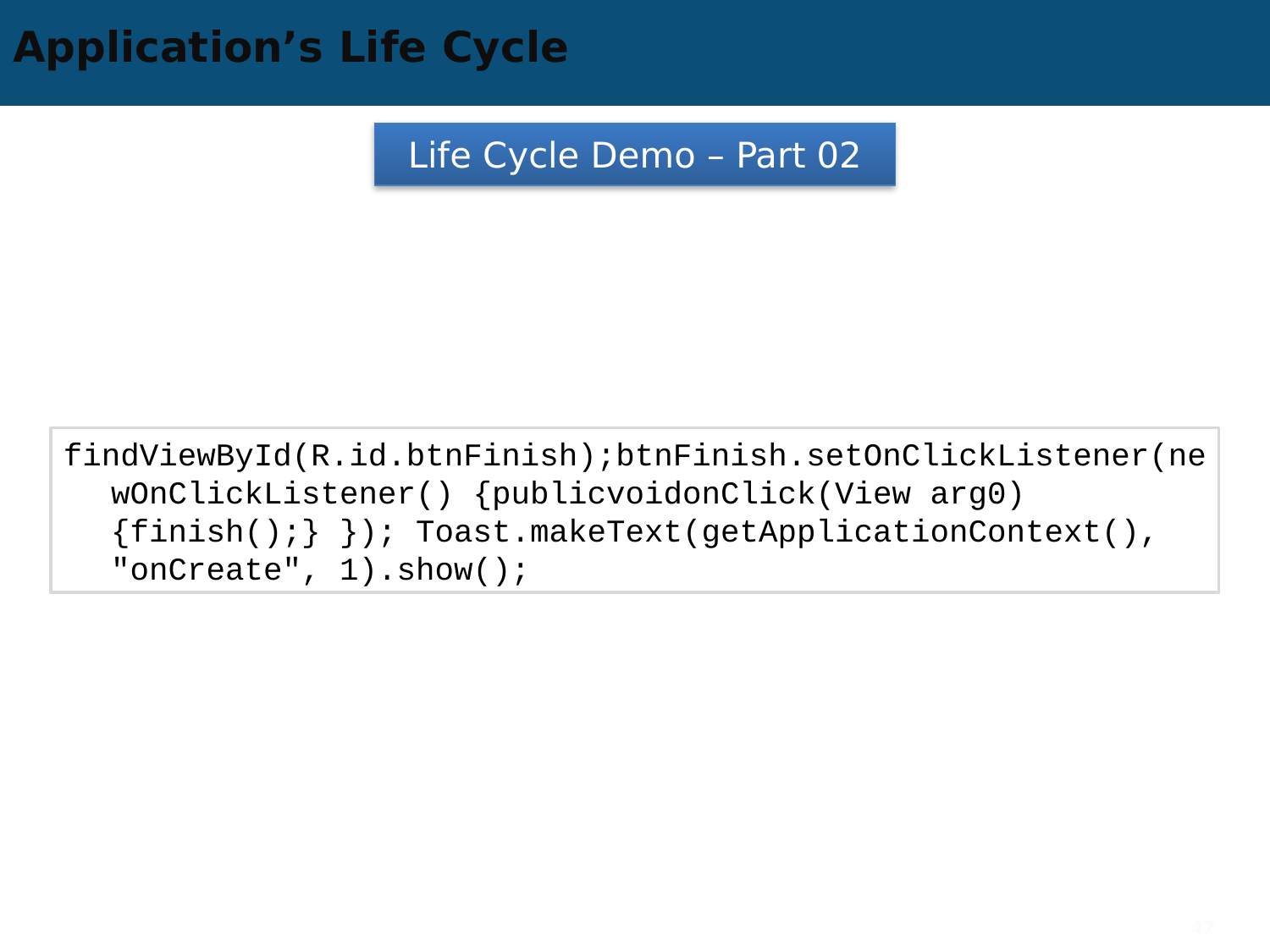

# Application’s Life Cycle
Life Cycle Demo – Part 02
findViewById(R.id.btnFinish);btnFinish.setOnClickListener(newOnClickListener() {publicvoidonClick(View arg0) {finish();} }); Toast.makeText(getApplicationContext(), "onCreate", 1).show();